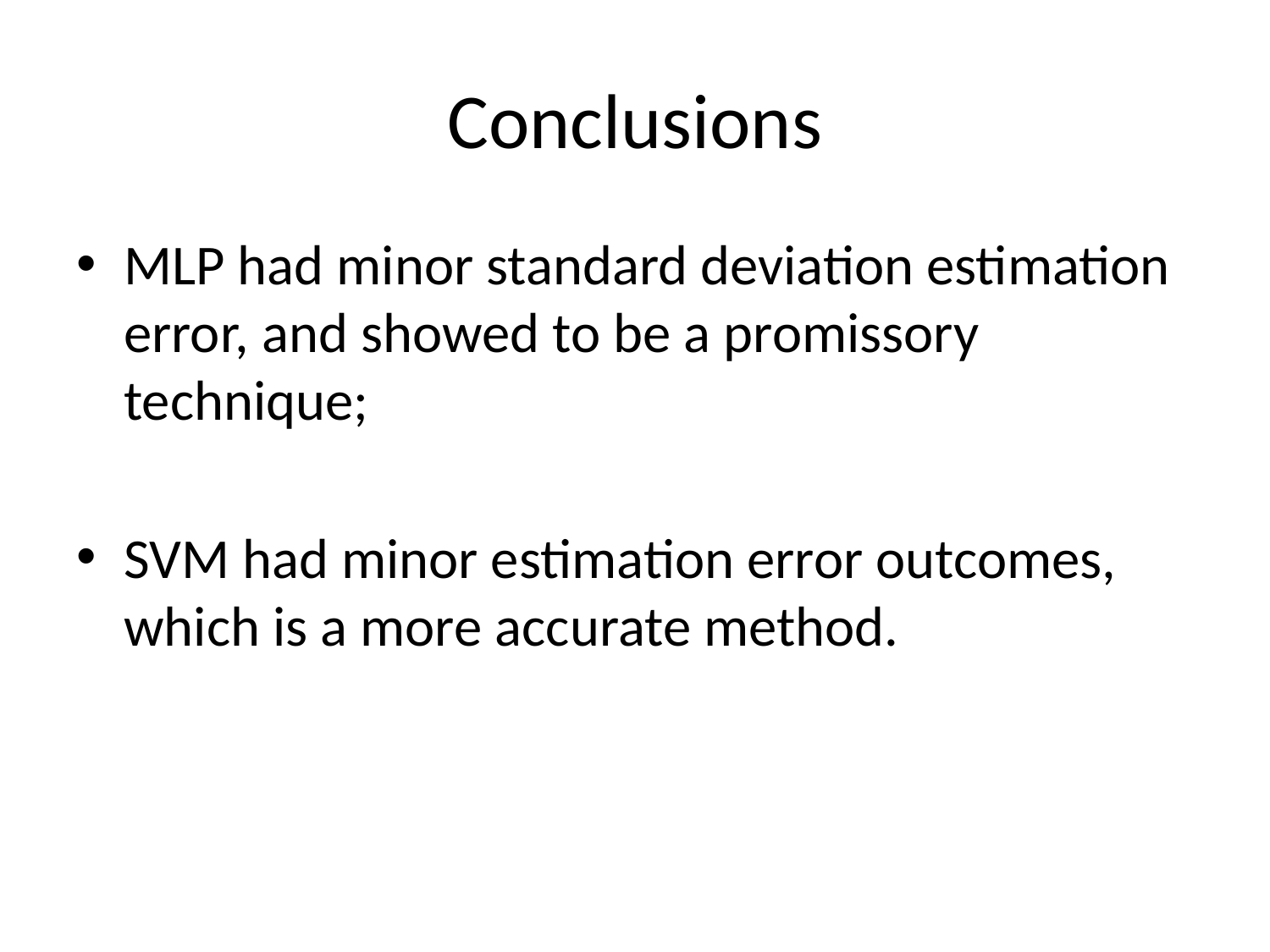

# Conclusions
MLP had minor standard deviation estimation error, and showed to be a promissory technique;

SVM had minor estimation error outcomes, which is a more accurate method.